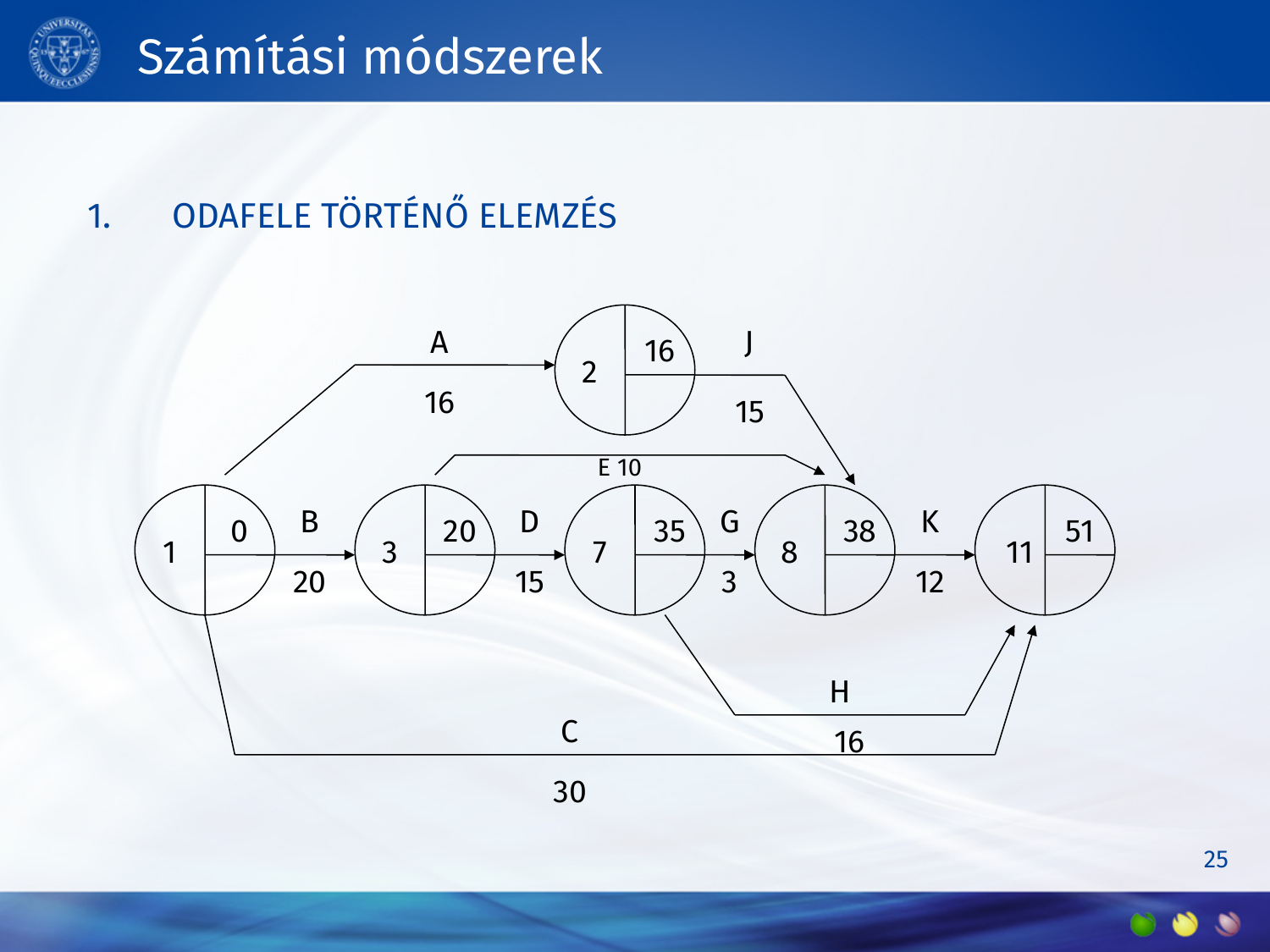

# Számítási módszerek
ODAFELE TÖRTÉNŐ ELEMZÉS

A
J
2
16
15
B
D
G
K
1
3
7
8
11
20
15
3
12
H
C
16
30
16
0
20
35
38
51
E 10
25